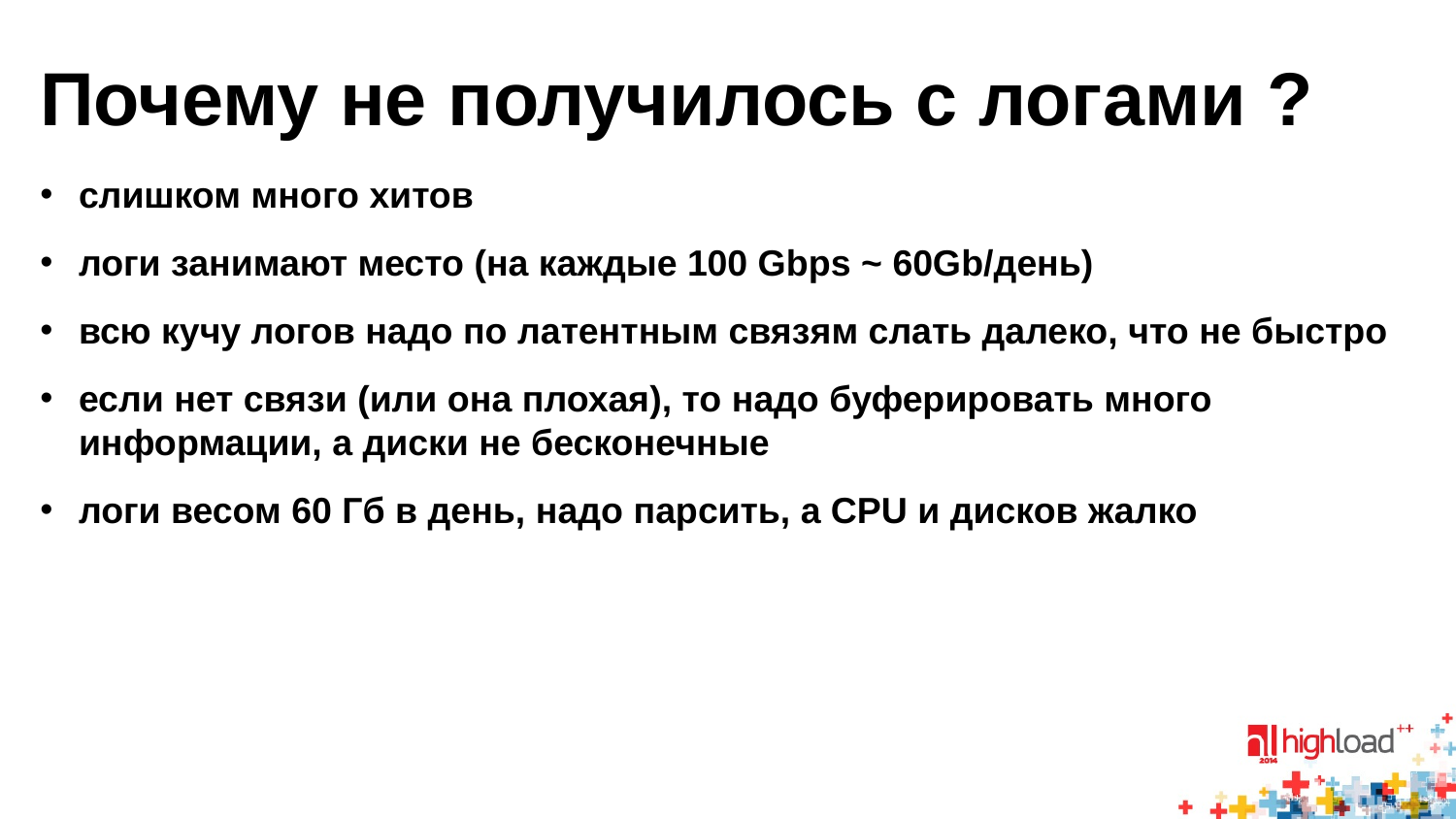

# Почему не получилось с логами ?
слишком много хитов
логи занимают место (на каждые 100 Gbps ~ 60Gb/день)
всю кучу логов надо по латентным связям слать далеко, что не быстро
если нет связи (или она плохая), то надо буферировать много информации, а диски не бесконечные
логи весом 60 Гб в день, надо парсить, а CPU и дисков жалко